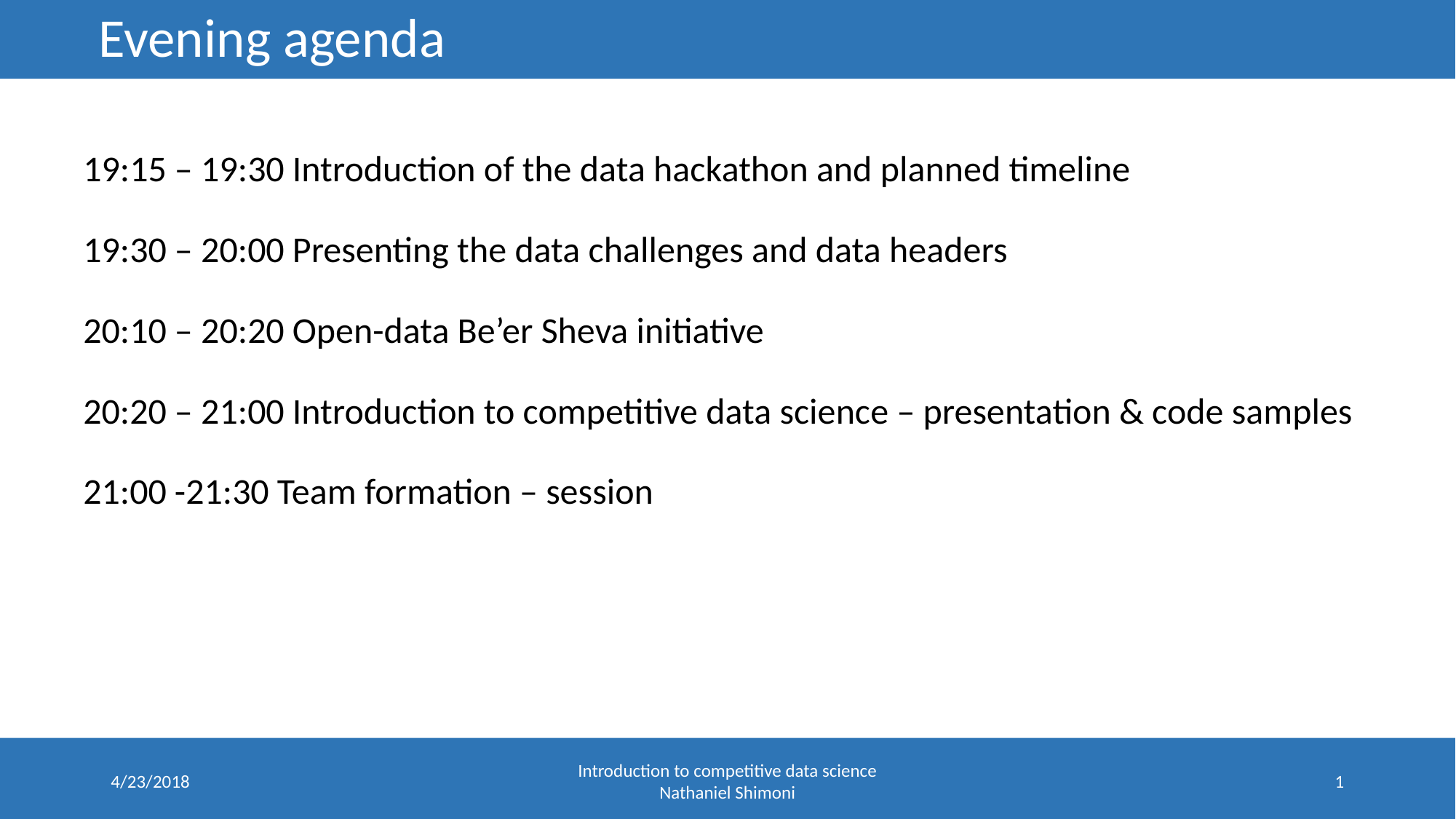

# Evening agenda

19:15 – 19:30 Introduction of the data hackathon and planned timeline
19:30 – 20:00 Presenting the data challenges and data headers
20:10 – 20:20 Open-data Be’er Sheva initiative
20:20 – 21:00 Introduction to competitive data science – presentation & code samples
21:00 -21:30 Team formation – session